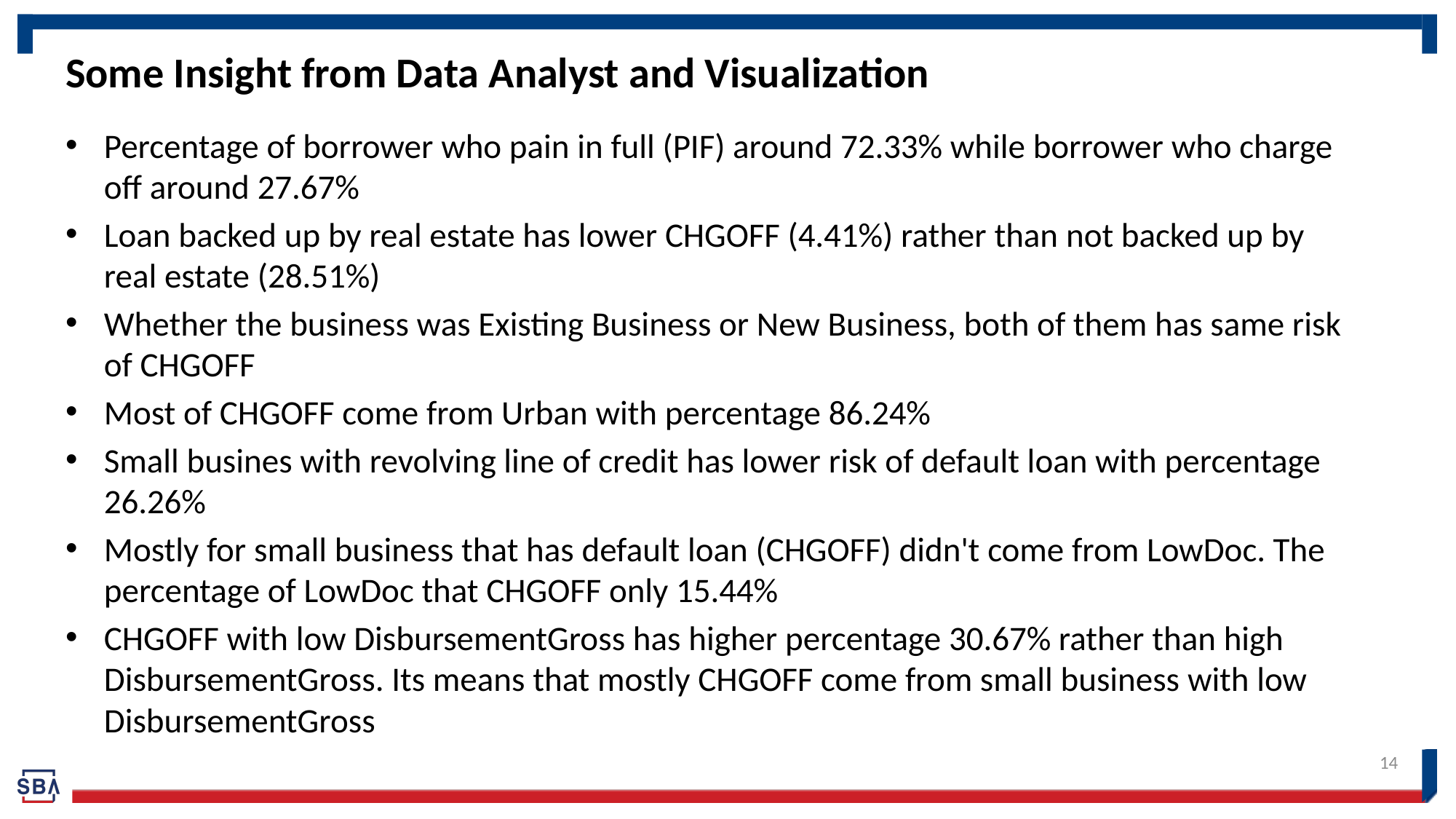

# Some Insight from Data Analyst and Visualization
Percentage of borrower who pain in full (PIF) around 72.33% while borrower who charge off around 27.67%
Loan backed up by real estate has lower CHGOFF (4.41%) rather than not backed up by real estate (28.51%)
Whether the business was Existing Business or New Business, both of them has same risk of CHGOFF
Most of CHGOFF come from Urban with percentage 86.24%
Small busines with revolving line of credit has lower risk of default loan with percentage 26.26%
Mostly for small business that has default loan (CHGOFF) didn't come from LowDoc. The percentage of LowDoc that CHGOFF only 15.44%
CHGOFF with low DisbursementGross has higher percentage 30.67% rather than high DisbursementGross. Its means that mostly CHGOFF come from small business with low DisbursementGross
14